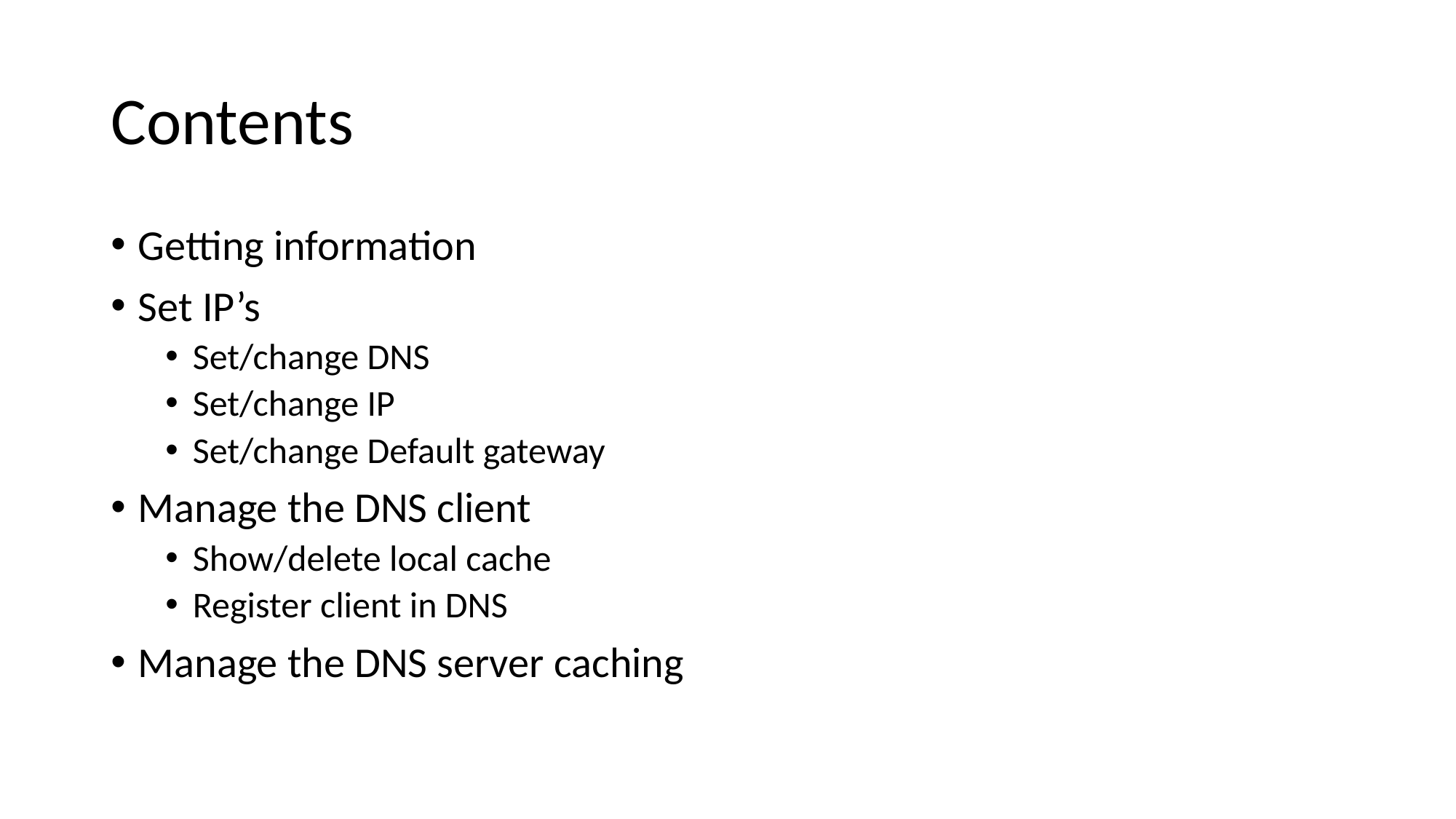

# Contents
Getting information
Set IP’s
Set/change DNS
Set/change IP
Set/change Default gateway
Manage the DNS client
Show/delete local cache
Register client in DNS
Manage the DNS server caching